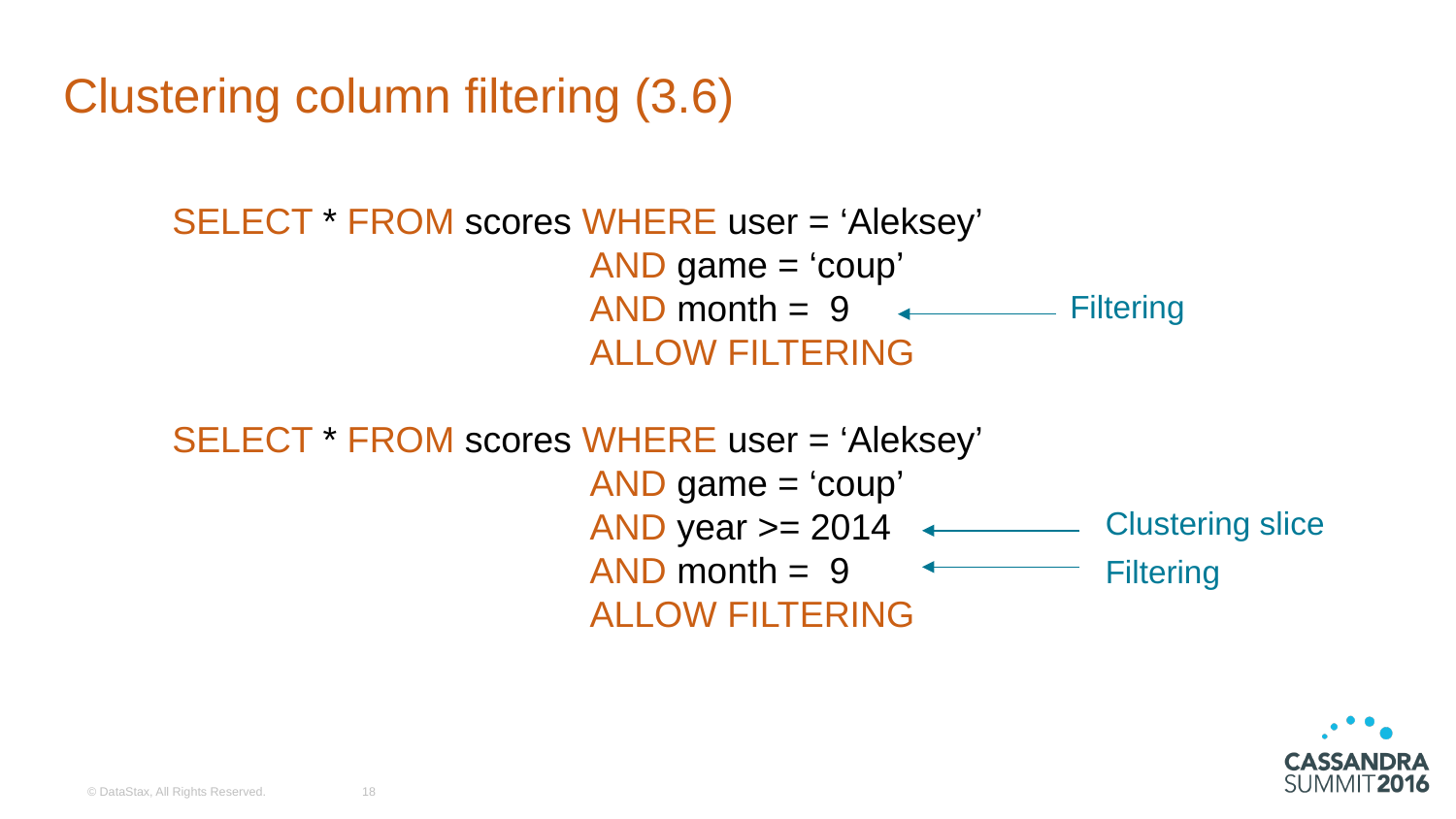

# Clustering column filtering (3.6)
SELECT * FROM scores WHERE user = ‘Aleksey’
                                         AND game = ‘coup’
                                         AND month =  9
                                         ALLOW FILTERING

SELECT * FROM scores WHERE user = ‘Aleksey’
                                         AND game = ‘coup’
                                         AND year >= 2014
                                         AND month =  9
                                         ALLOW FILTERING

Filtering
Clustering slice
Filtering
© DataStax, All Rights Reserved.
18